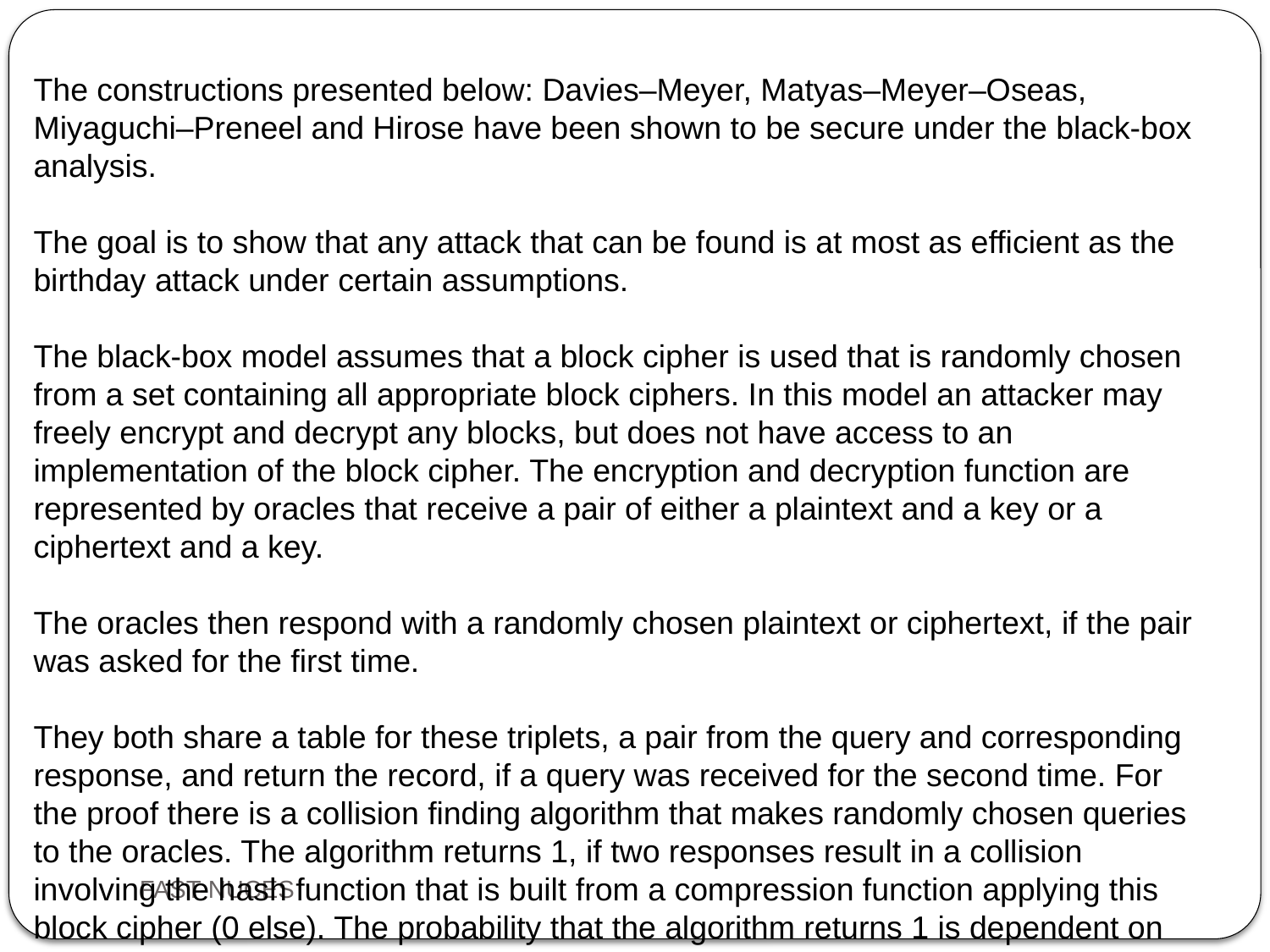

The constructions presented below: Davies–Meyer, Matyas–Meyer–Oseas, Miyaguchi–Preneel and Hirose have been shown to be secure under the black-box analysis.

The goal is to show that any attack that can be found is at most as efficient as the birthday attack under certain assumptions.

The black-box model assumes that a block cipher is used that is randomly chosen from a set containing all appropriate block ciphers. In this model an attacker may freely encrypt and decrypt any blocks, but does not have access to an implementation of the block cipher. The encryption and decryption function are represented by oracles that receive a pair of either a plaintext and a key or a ciphertext and a key.

The oracles then respond with a randomly chosen plaintext or ciphertext, if the pair was asked for the first time.

They both share a table for these triplets, a pair from the query and corresponding response, and return the record, if a query was received for the second time. For the proof there is a collision finding algorithm that makes randomly chosen queries to the oracles. The algorithm returns 1, if two responses result in a collision involving the hash function that is built from a compression function applying this block cipher (0 else). The probability that the algorithm returns 1 is dependent on the number of queries which determine the security level
FAST-NUCES